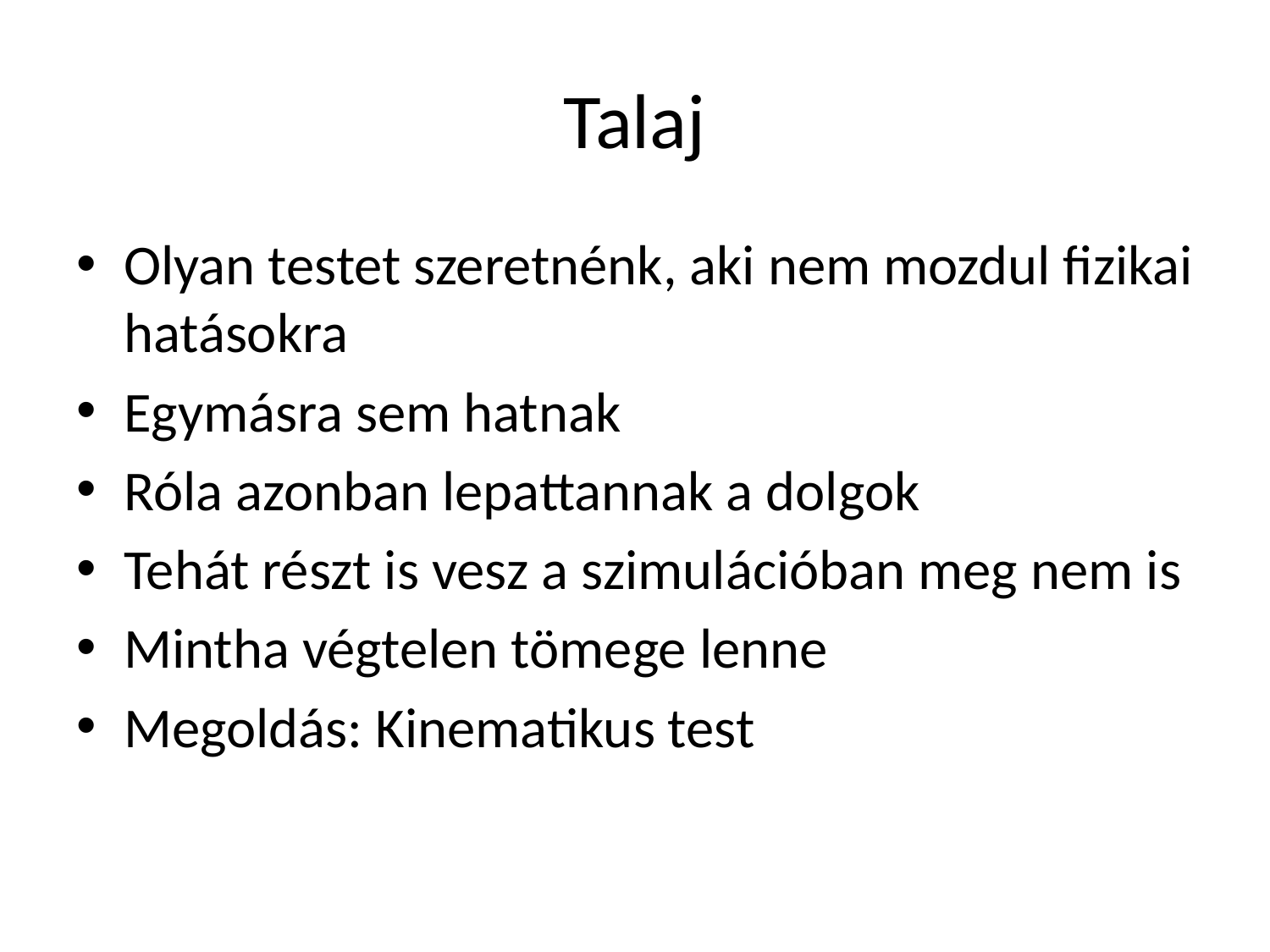

# Talaj
Olyan testet szeretnénk, aki nem mozdul fizikai hatásokra
Egymásra sem hatnak
Róla azonban lepattannak a dolgok
Tehát részt is vesz a szimulációban meg nem is
Mintha végtelen tömege lenne
Megoldás: Kinematikus test